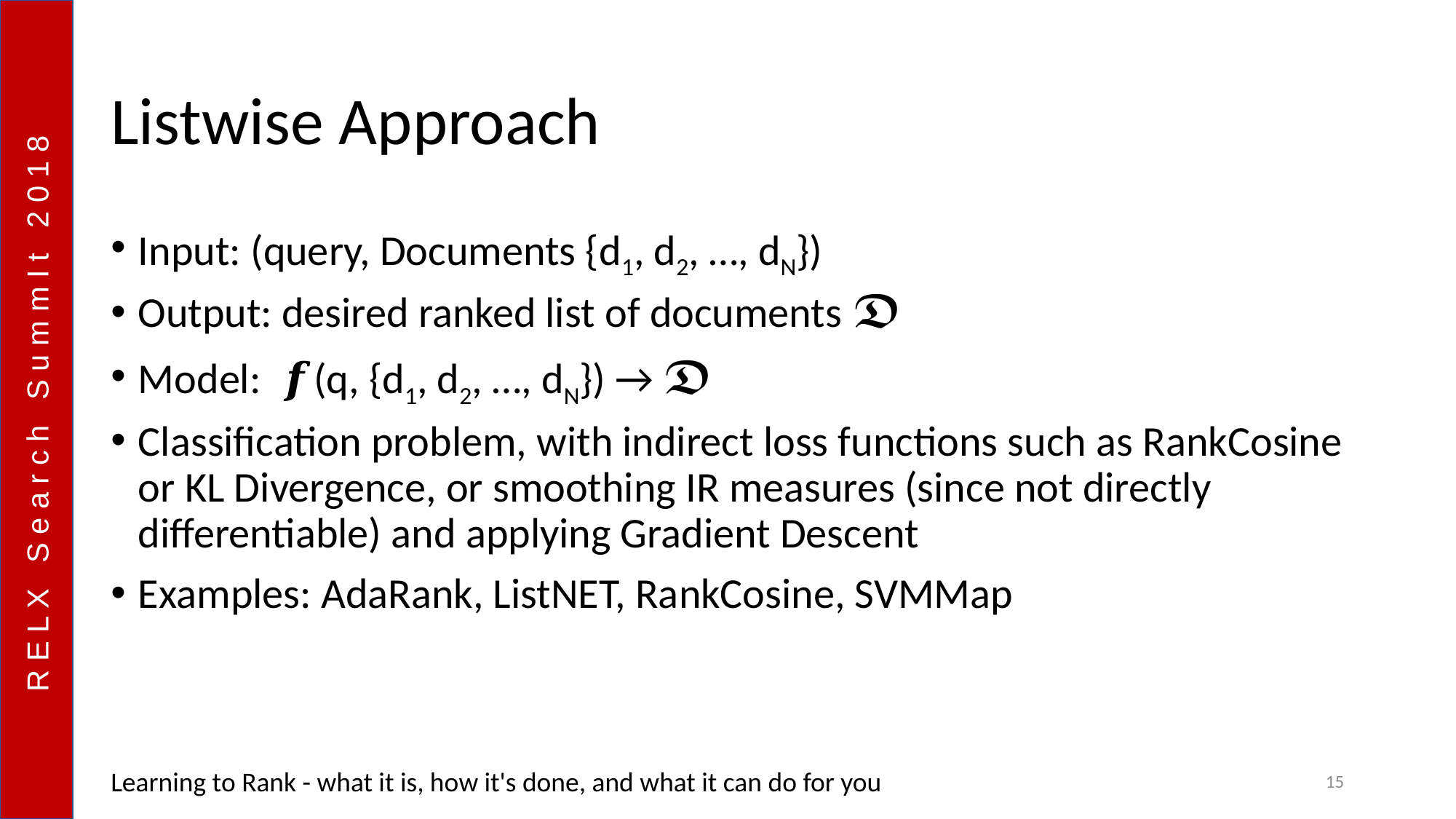

# Listwise Approach
Input: (query, Documents {d1, d2, …, dN})
Output: desired ranked list of documents 𝕯
Model:  𝒇(q, {d1, d2, …, dN}) → 𝕯
Classification problem, with indirect loss functions such as RankCosine or KL Divergence, or smoothing IR measures (since not directly differentiable) and applying Gradient Descent
Examples: AdaRank, ListNET, RankCosine, SVMMap

Learning to Rank - what it is, how it's done, and what it can do for you
15